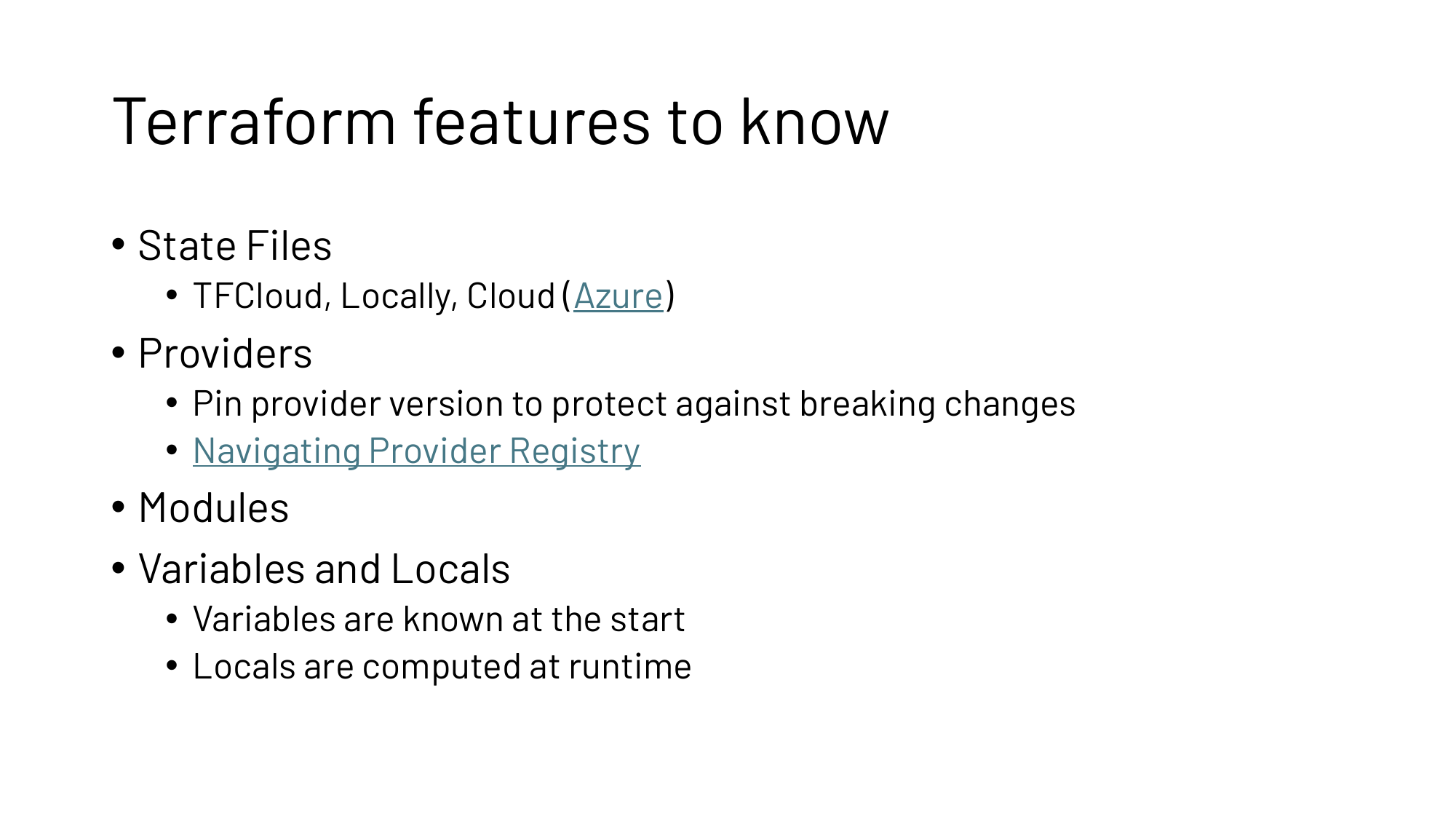

# Terraform features to know
State Files
TFCloud, Locally, Cloud (Azure)
Providers
Pin provider version to protect against breaking changes
Navigating Provider Registry
Modules
Variables and Locals
Variables are known at the start
Locals are computed at runtime